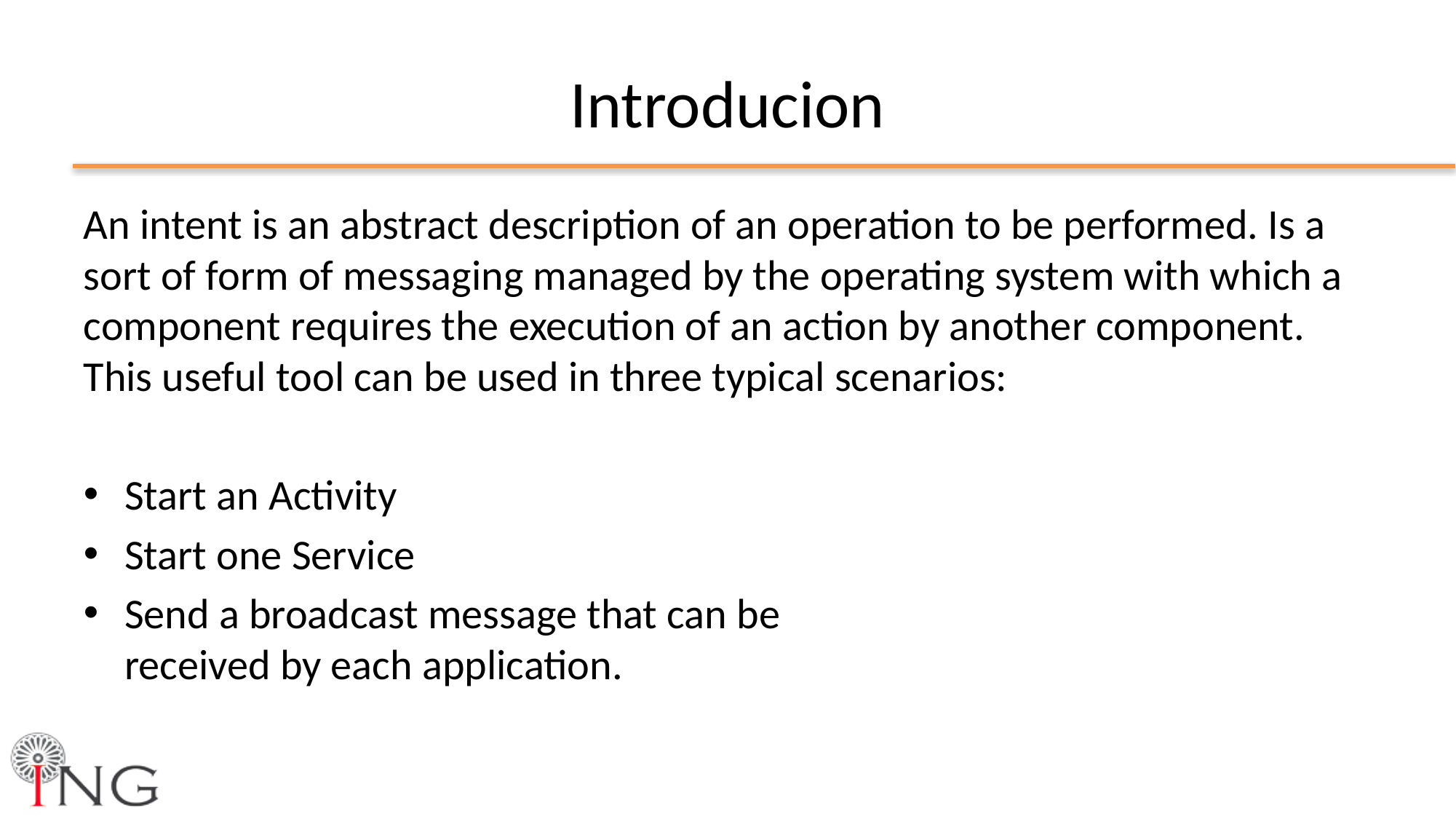

# Introducion
An intent is an abstract description of an operation to be performed. Is a sort of form of messaging managed by the operating system with which a component requires the execution of an action by another component. This useful tool can be used in three typical scenarios:

Start an Activity
Start one Service
Send a broadcast message that can be                                                           received by each application.